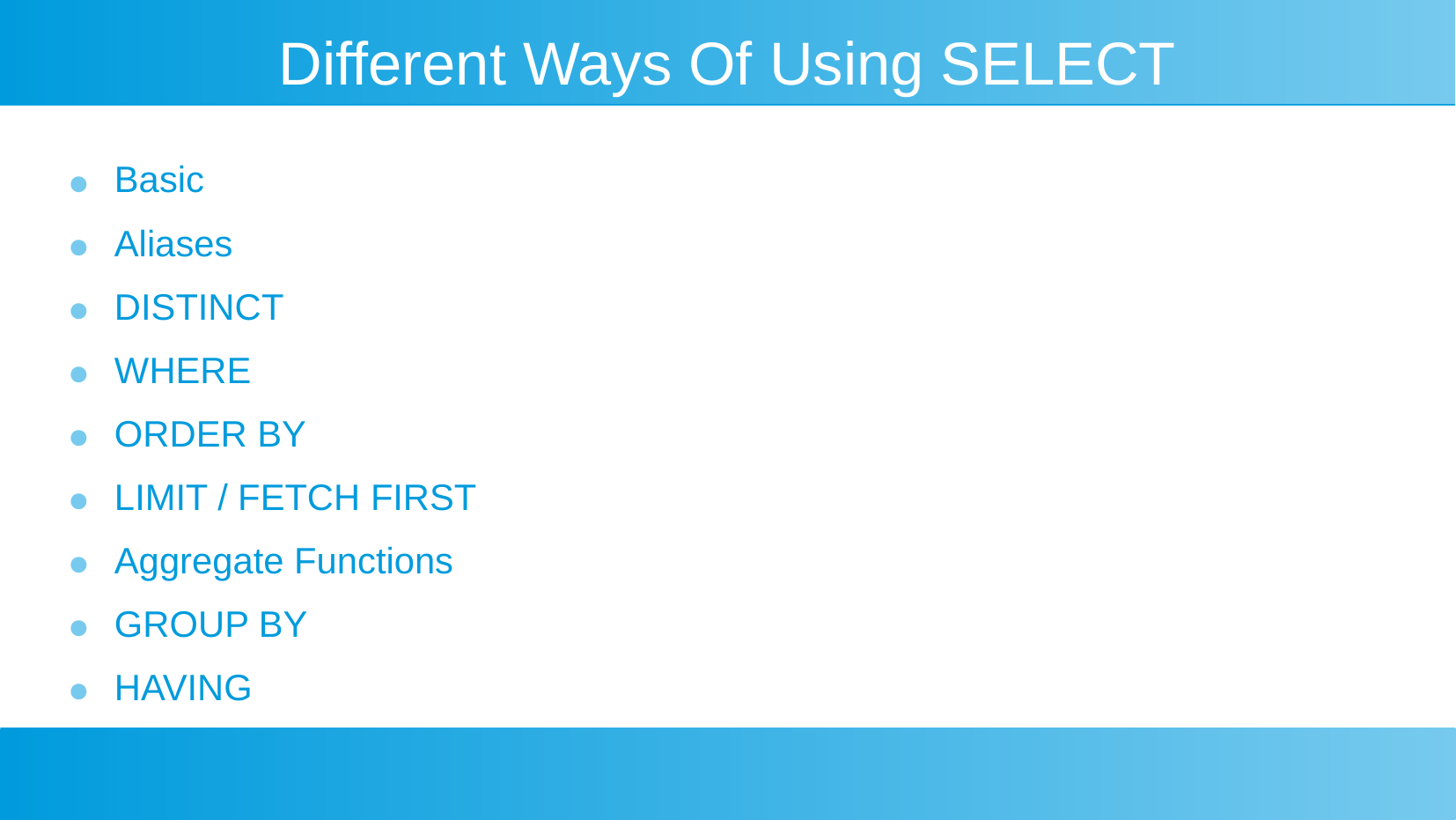

Different Ways Of Using SELECT
Basic
Aliases
DISTINCT
WHERE
ORDER BY
LIMIT / FETCH FIRST
Aggregate Functions
GROUP BY
HAVING